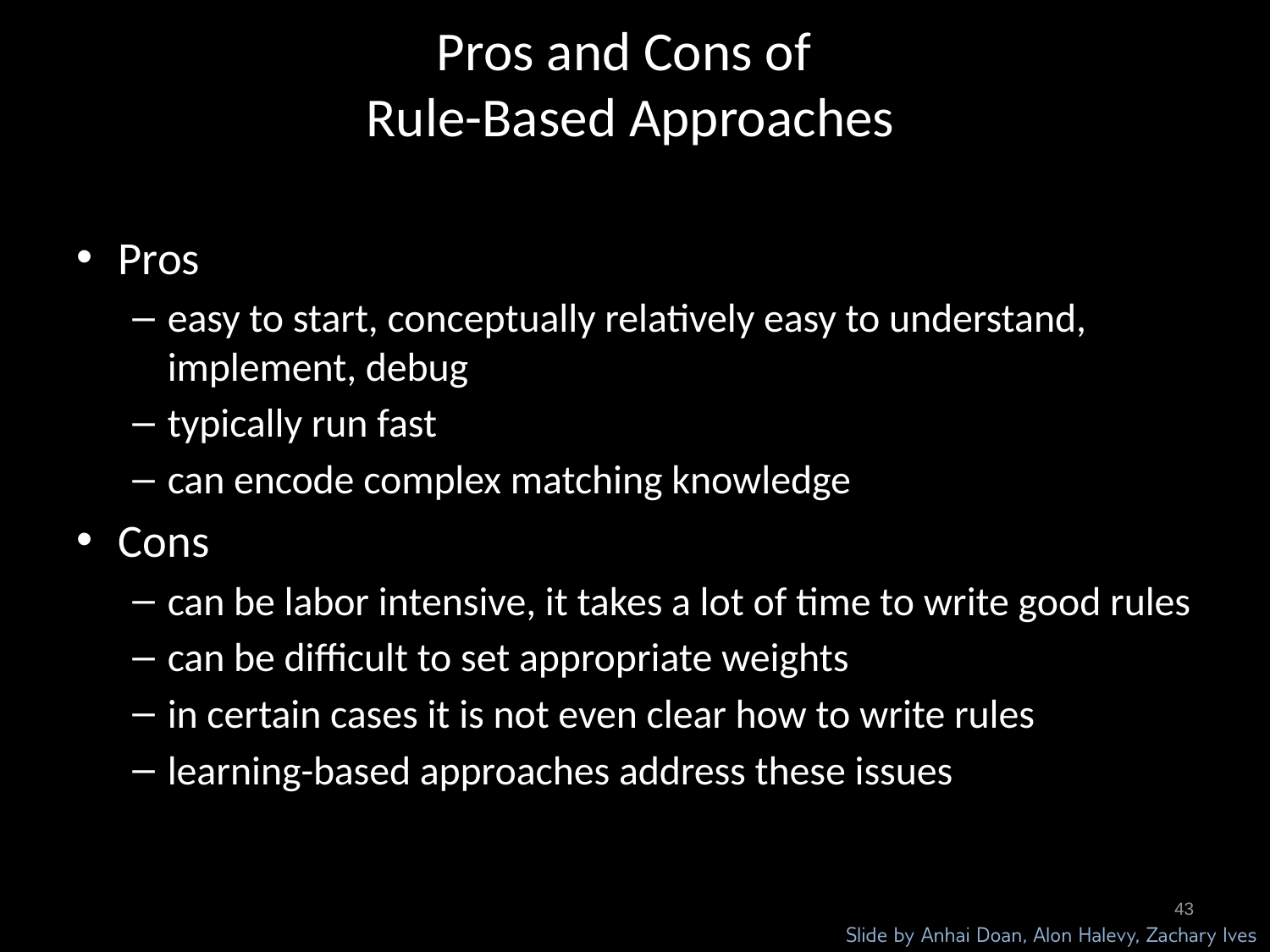

# Pros and Cons of Rule-Based Approaches
Pros
easy to start, conceptually relatively easy to understand, implement, debug
typically run fast
can encode complex matching knowledge
Cons
can be labor intensive, it takes a lot of time to write good rules
can be difficult to set appropriate weights
in certain cases it is not even clear how to write rules
learning-based approaches address these issues
43
Slide by Anhai Doan, Alon Halevy, Zachary Ives